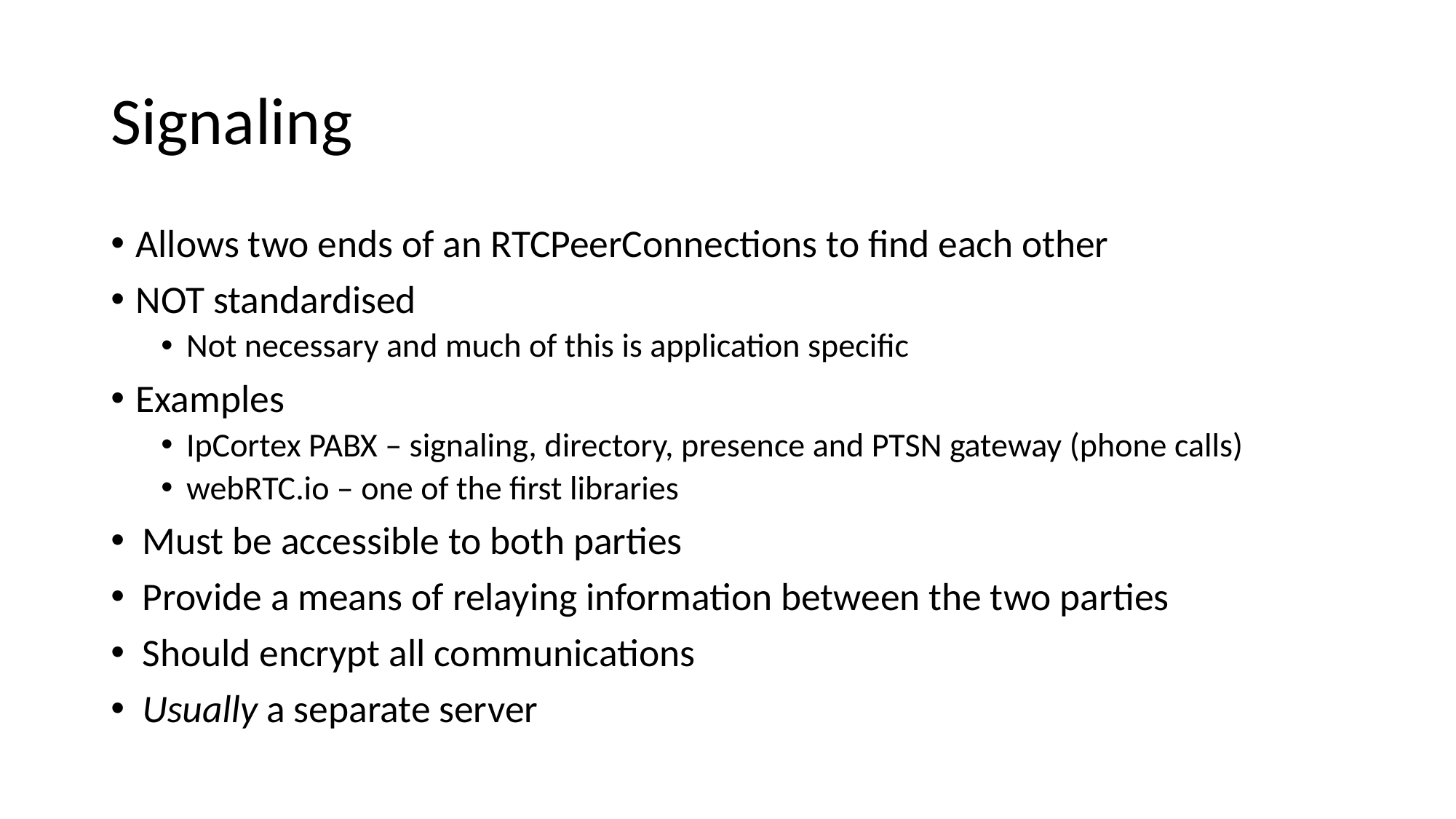

# Signaling
Allows two ends of an RTCPeerConnections to find each other
NOT standardised
Not necessary and much of this is application specific
Examples
IpCortex PABX – signaling, directory, presence and PTSN gateway (phone calls)
webRTC.io – one of the first libraries
Must be accessible to both parties
Provide a means of relaying information between the two parties
Should encrypt all communications
Usually a separate server